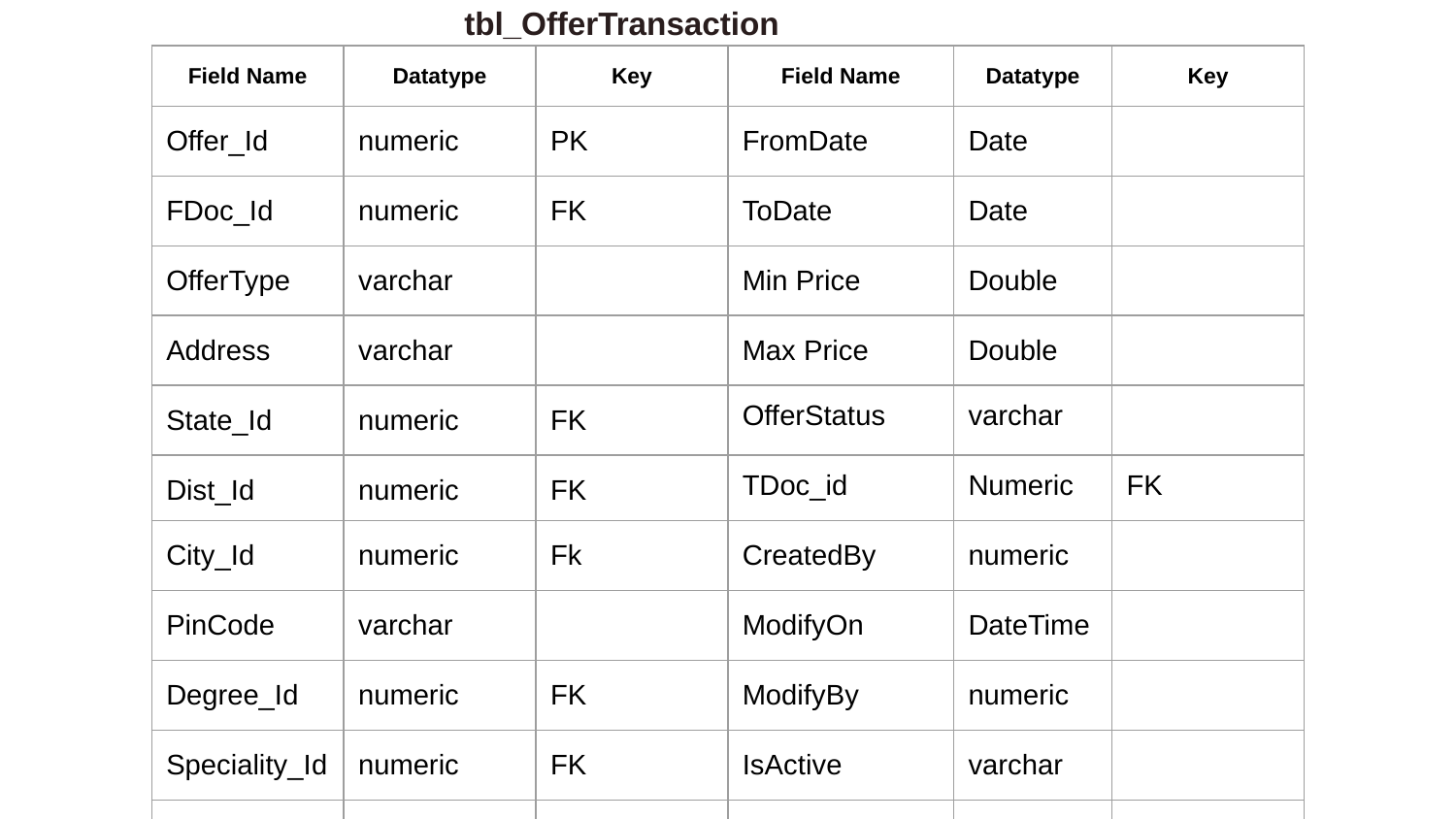

tbl_OfferTransaction
| Field Name | Datatype | Key | Field Name | Datatype | Key |
| --- | --- | --- | --- | --- | --- |
| Offer\_Id | numeric | PK | FromDate | Date |  |
| FDoc\_Id | numeric | FK | ToDate | Date |  |
| OfferType | varchar |  | Min Price | Double |  |
| Address | varchar |  | Max Price | Double |  |
| State\_Id | numeric | FK | OfferStatus | varchar |  |
| Dist\_Id | numeric | FK | TDoc\_id | Numeric | FK |
| City\_Id | numeric | Fk | CreatedBy | numeric |  |
| PinCode | varchar |  | ModifyOn | DateTime |  |
| Degree\_Id | numeric | FK | ModifyBy | numeric |  |
| Speciality\_Id | numeric | FK | IsActive | varchar |  |
| NoOfDay | numeric |  |  |  |  |